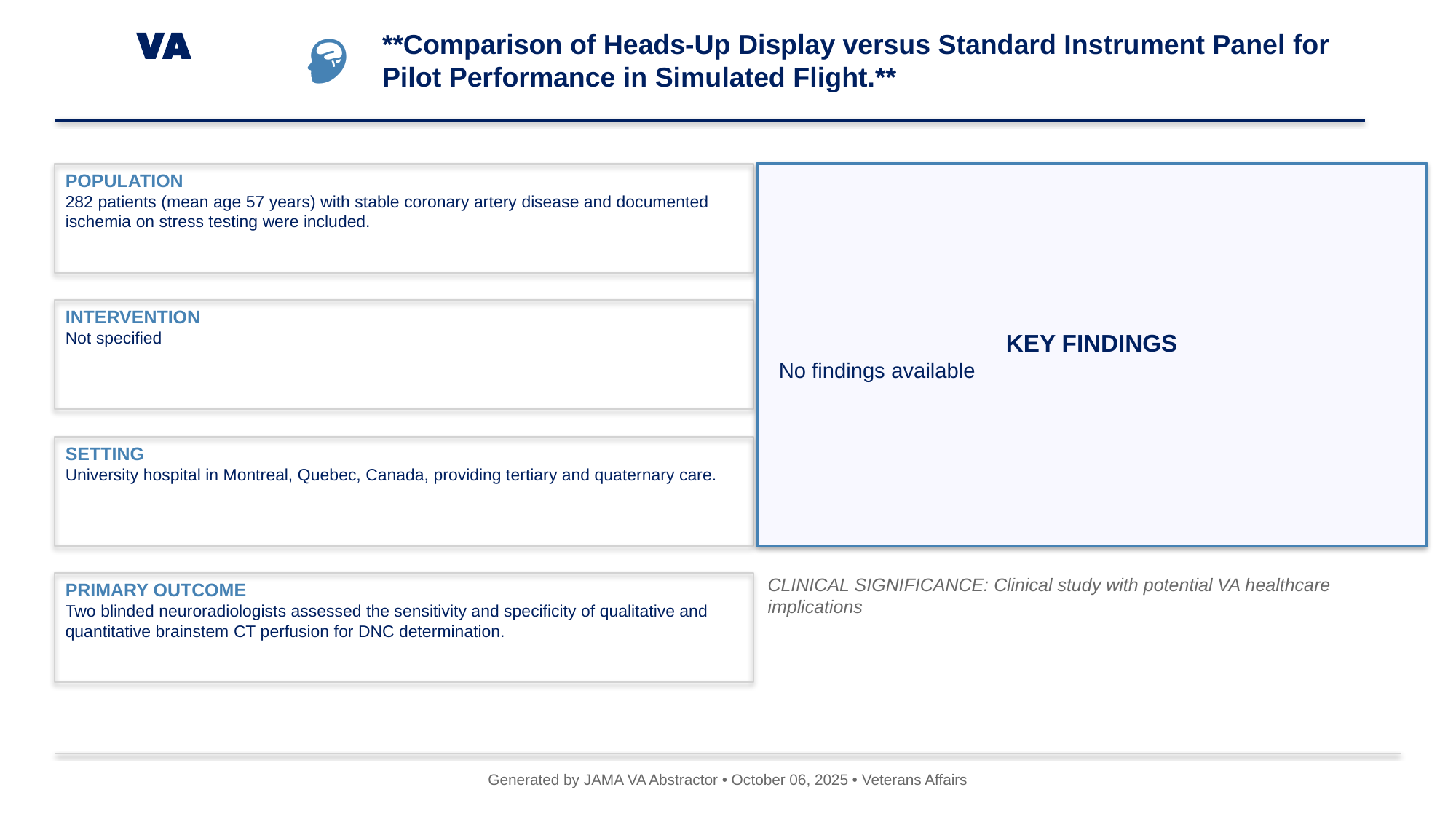

VA
🧠
**Comparison of Heads-Up Display versus Standard Instrument Panel for Pilot Performance in Simulated Flight.**
#

POPULATION
282 patients (mean age 57 years) with stable coronary artery disease and documented ischemia on stress testing were included.
KEY FINDINGS
No findings available

INTERVENTION
Not specified

SETTING
University hospital in Montreal, Quebec, Canada, providing tertiary and quaternary care.
CLINICAL SIGNIFICANCE: Clinical study with potential VA healthcare implications

PRIMARY OUTCOME
Two blinded neuroradiologists assessed the sensitivity and specificity of qualitative and quantitative brainstem CT perfusion for DNC determination.
Generated by JAMA VA Abstractor • October 06, 2025 • Veterans Affairs